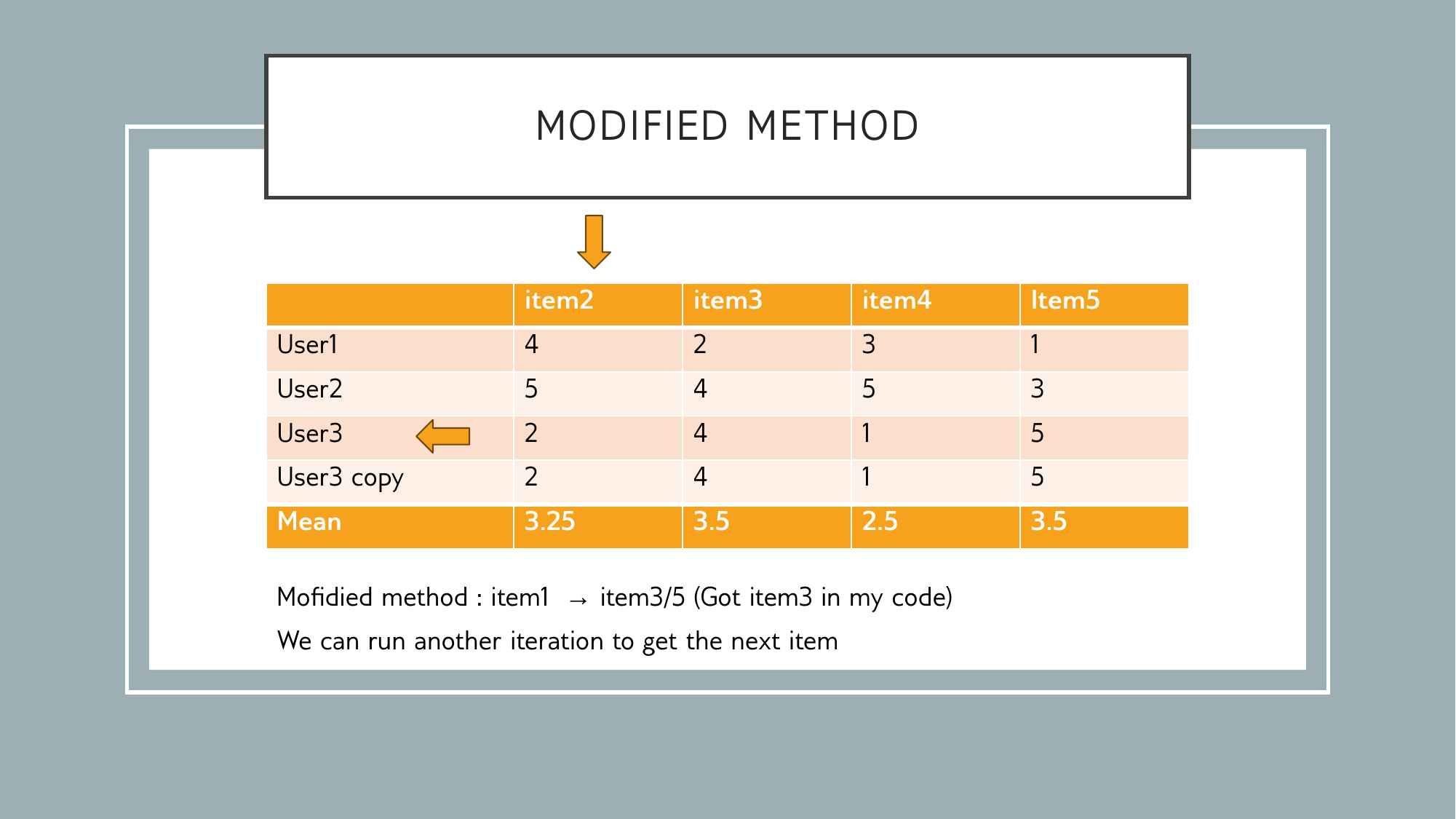

# Modified method

|  | item2 | item3 | item4 | Item5 |
| --- | --- | --- | --- | --- |
| User1 | 4 | 2 | 3 | 1 |
| User2 | 5 | 4 | 5 | 3 |
| User3 | 2 | 4 | 1 | 5 |

| User3 copy | 2 | 4 | 1 | 5 |
| --- | --- | --- | --- | --- |
| Mean | 3.25 | 3.5 | 2.5 | 3.5 |
Mofidied method : item1
→ item3/5 (Got item3 in my code)
We can run another iteration to get the next item